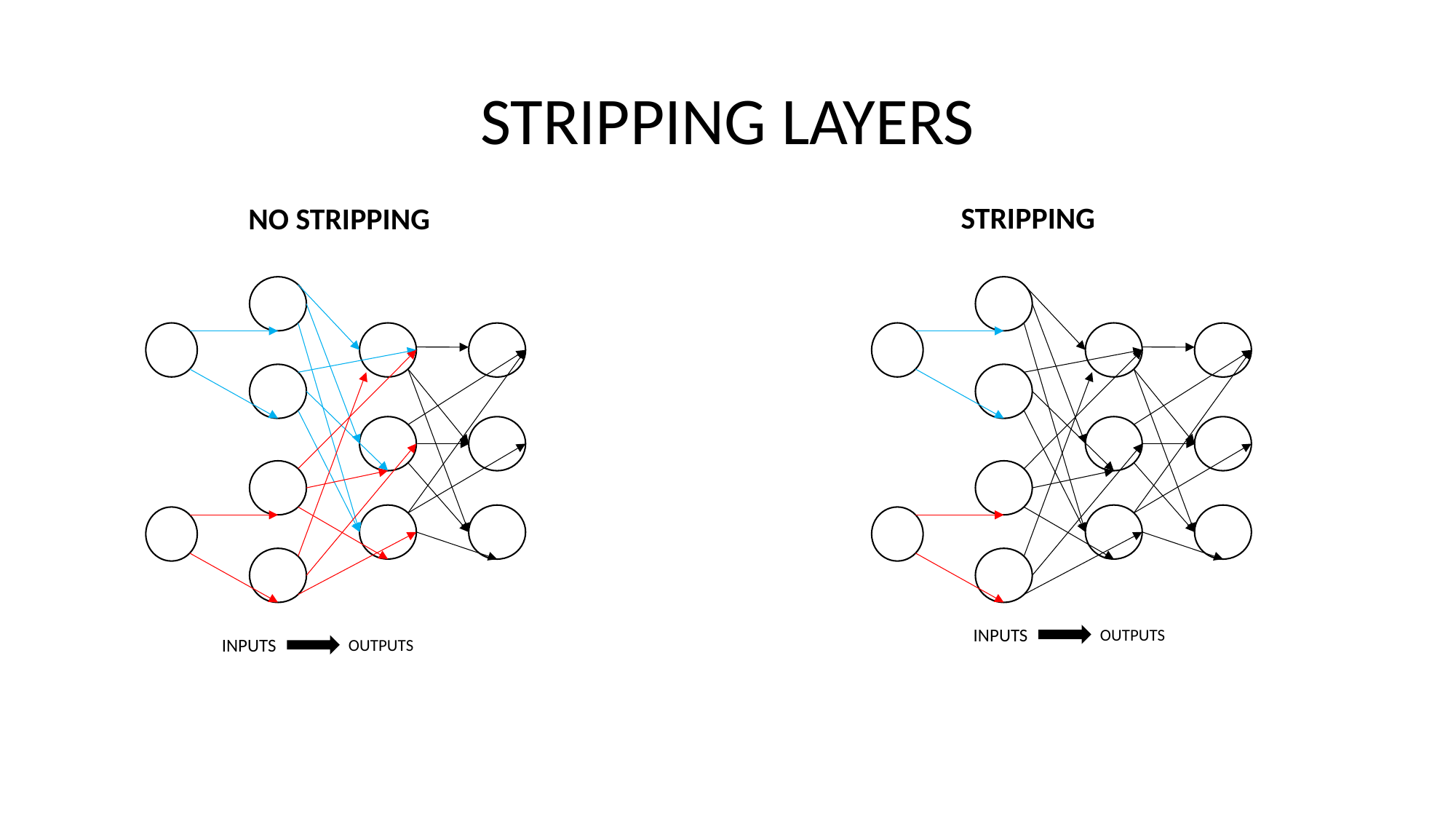

# STRIPPING LAYERS
STRIPPING
NO STRIPPING

INPUTS
OUTPUTS

INPUTS
OUTPUTS